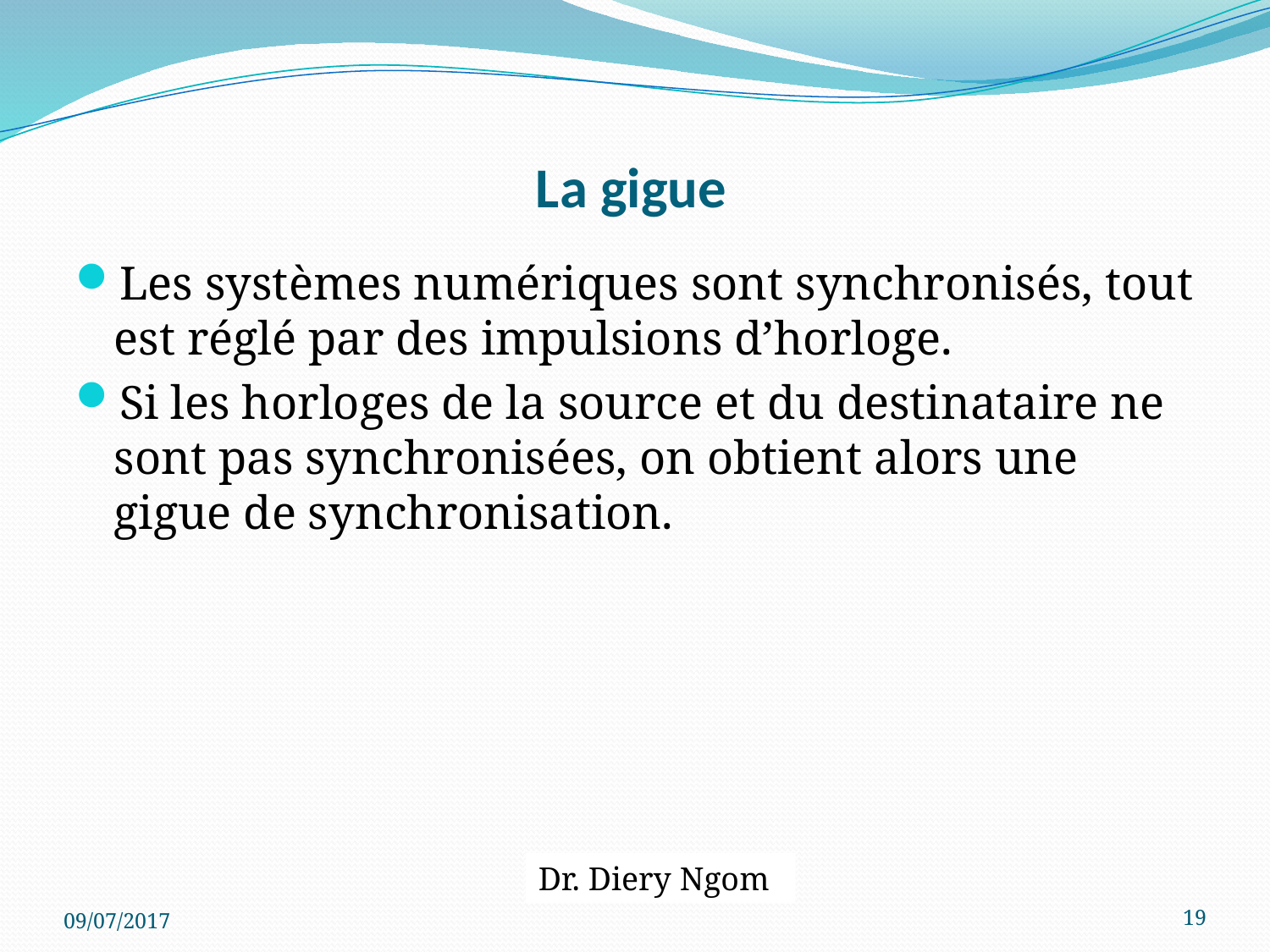

# La gigue
Les systèmes numériques sont synchronisés, tout est réglé par des impulsions d’horloge.
Si les horloges de la source et du destinataire ne sont pas synchronisées, on obtient alors une gigue de synchronisation.
Dr. Diery Ngom
09/07/2017
19